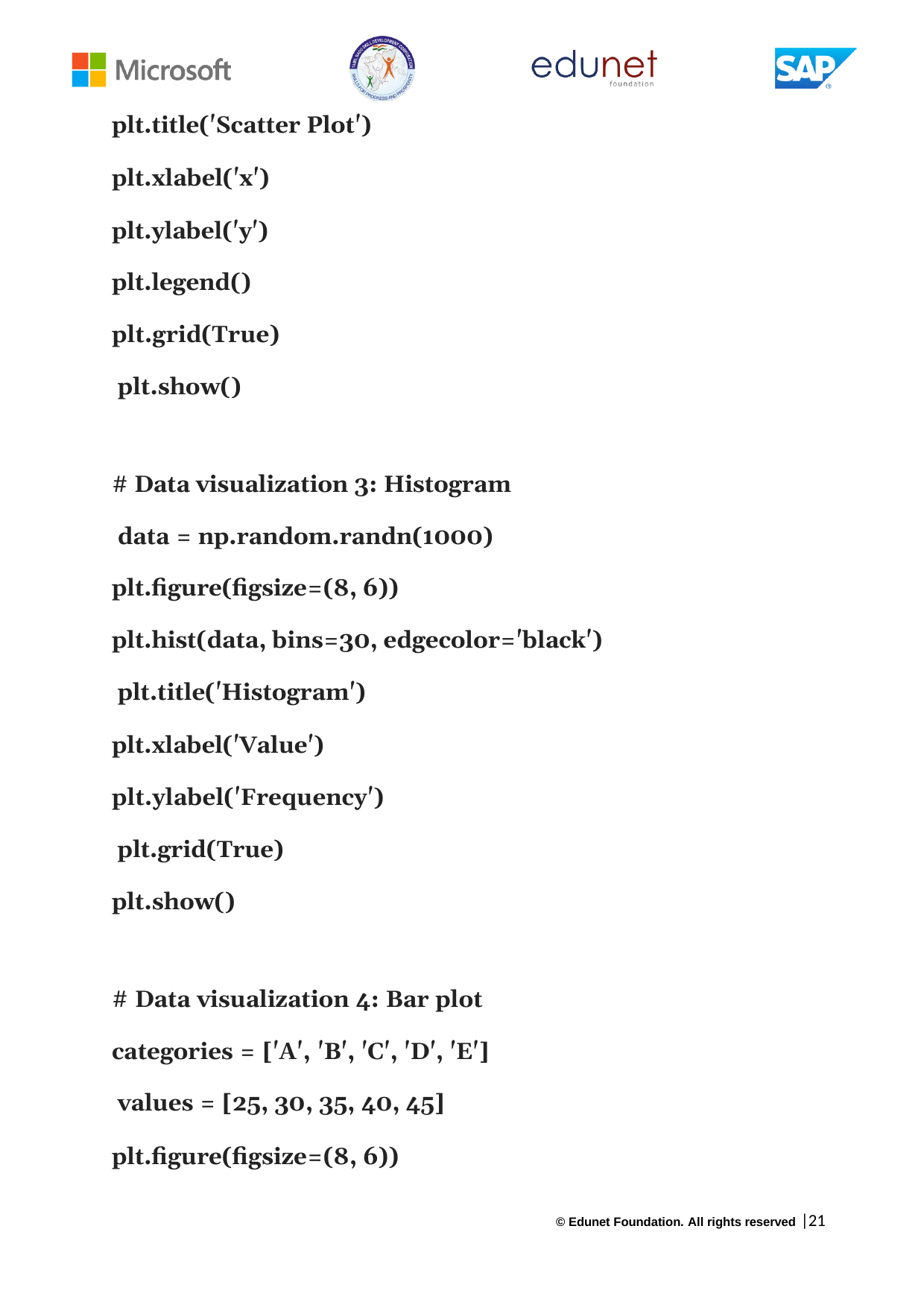

plt.title('Scatter Plot')

plt.xlabel('x')
plt.ylabel('y')  plt.legend()  plt.grid(True)  plt.show()

# Data visualization 3: Histogram  data = np.random.randn(1000)  plt.figure(figsize=(8, 6))
plt.hist(data, bins=30, edgecolor='black')  plt.title('Histogram')

plt.xlabel('Value')
plt.ylabel('Frequency')  plt.grid(True)  plt.show()

# Data visualization 4: Bar plot  categories = ['A', 'B', 'C', 'D', 'E']  values = [25, 30, 35, 40, 45]

plt.figure(figsize=(8, 6))
© Edunet Foundation. All rights reserved |21